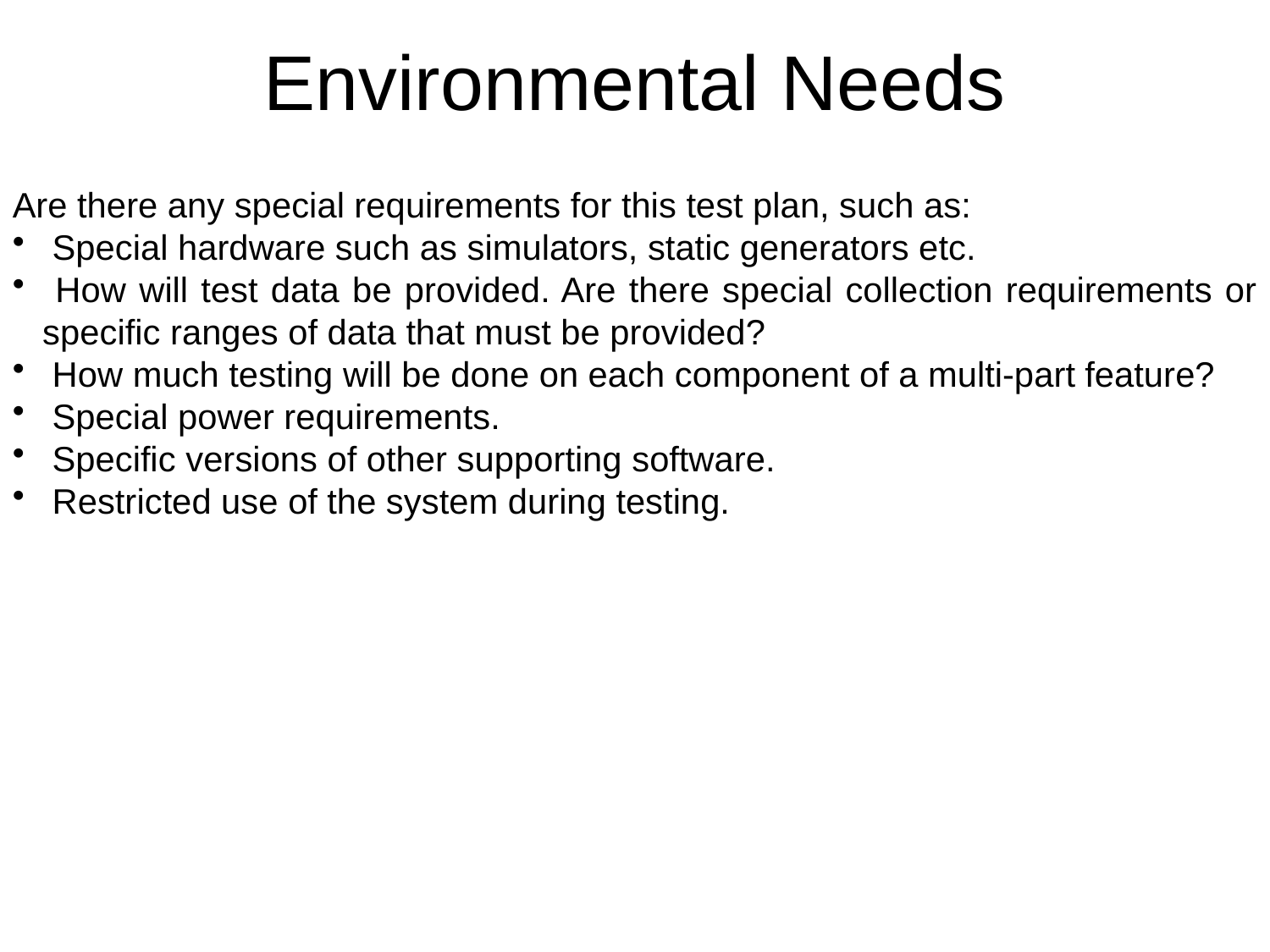

# Environmental Needs
Are there any special requirements for this test plan, such as:
 Special hardware such as simulators, static generators etc.
 How will test data be provided. Are there special collection requirements or specific ranges of data that must be provided?
 How much testing will be done on each component of a multi-part feature?
 Special power requirements.
 Specific versions of other supporting software.
 Restricted use of the system during testing.